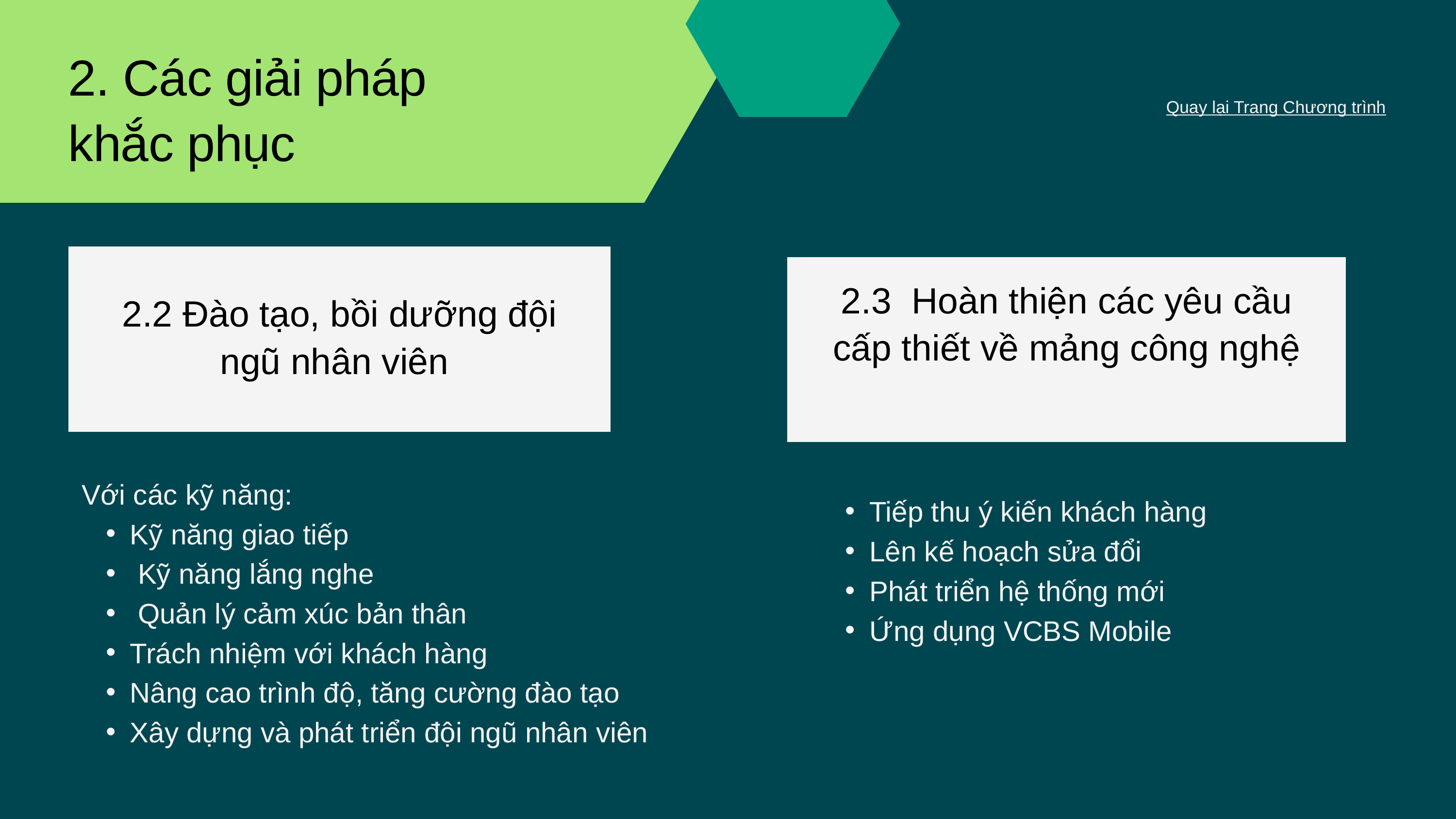

2. Các giải pháp khắc phục
Quay lại Trang Chương trình

2.2 Đào tạo, bồi dưỡng đội ngũ nhân viên

2.3  Hoàn thiện các yêu cầu cấp thiết về mảng công nghệ

Tiếp thu ý kiến khách hàng
Lên kế hoạch sửa đổi
Phát triển hệ thống mới
Ứng dụng VCBS Mobile

Với các kỹ năng:
Kỹ năng giao tiếp
 Kỹ năng lắng nghe
 Quản lý cảm xúc bản thân
Trách nhiệm với khách hàng
Nâng cao trình độ, tăng cường đào tạo
Xây dựng và phát triển đội ngũ nhân viên